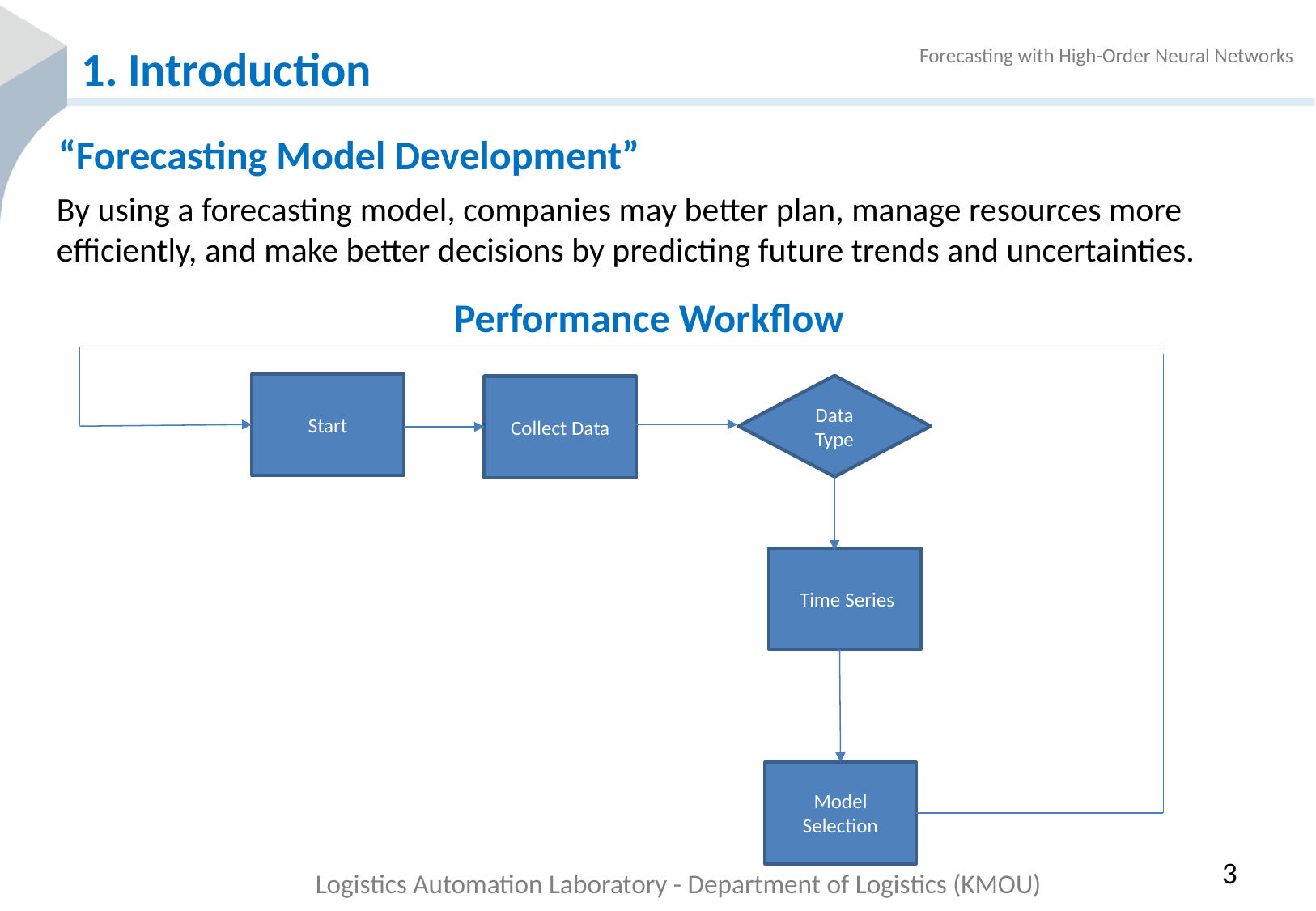

# 1. Introduction
“Forecasting Model Development”
By using a forecasting model, companies may better plan, manage resources more efficiently, and make better decisions by predicting future trends and uncertainties.
Performance Workflow
Start
Data Type
Collect Data
 Time Series
Model Selection
3